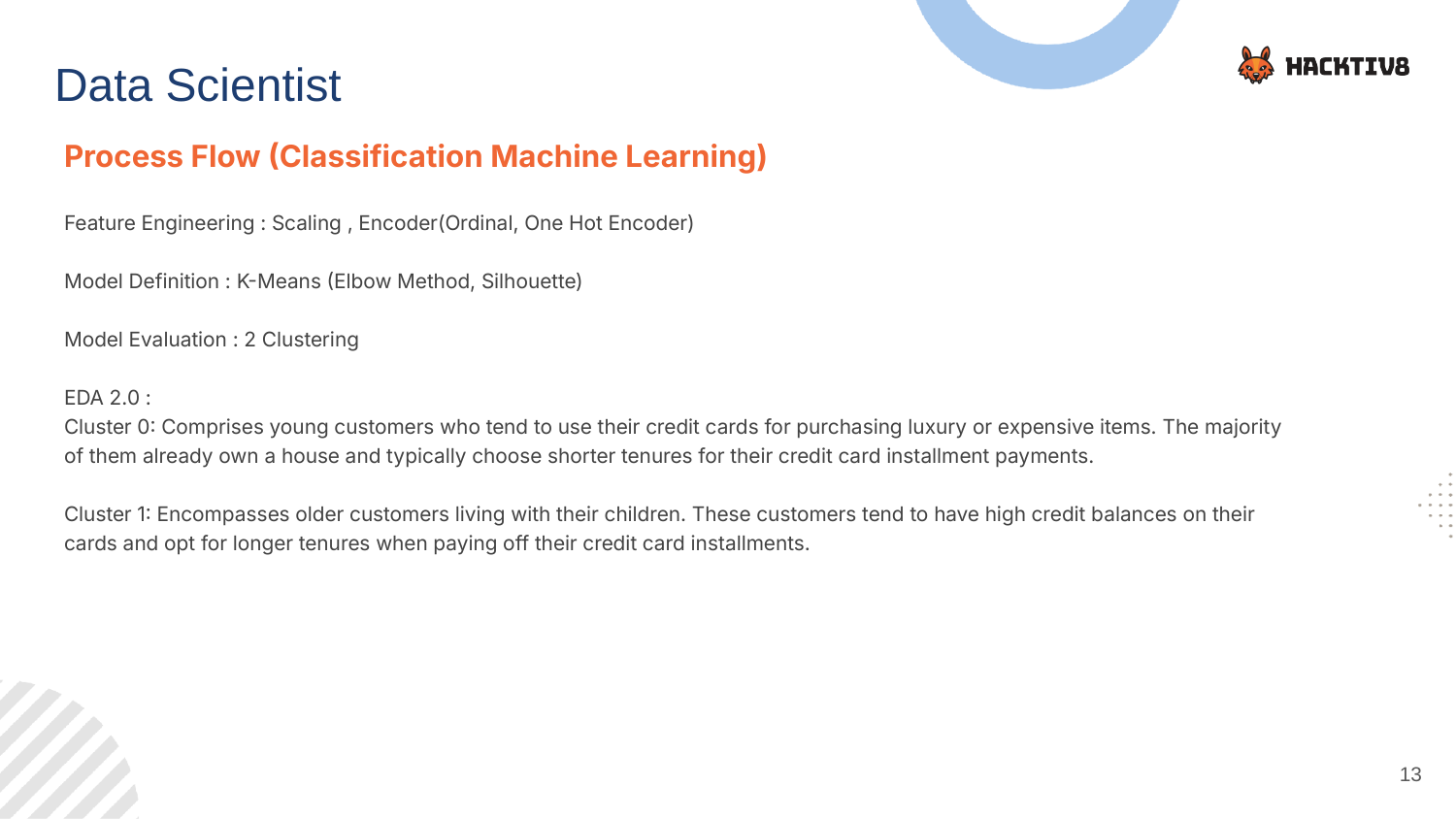

Data Scientist
Process Flow (Classification Machine Learning)
Feature Engineering : Scaling , Encoder(Ordinal, One Hot Encoder)

Model Definition : K-Means (Elbow Method, Silhouette)

Model Evaluation : 2 Clustering

EDA 2.0 :
Cluster 0: Comprises young customers who tend to use their credit cards for purchasing luxury or expensive items. The majority of them already own a house and typically choose shorter tenures for their credit card installment payments.

Cluster 1: Encompasses older customers living with their children. These customers tend to have high credit balances on their cards and opt for longer tenures when paying off their credit card installments.

13